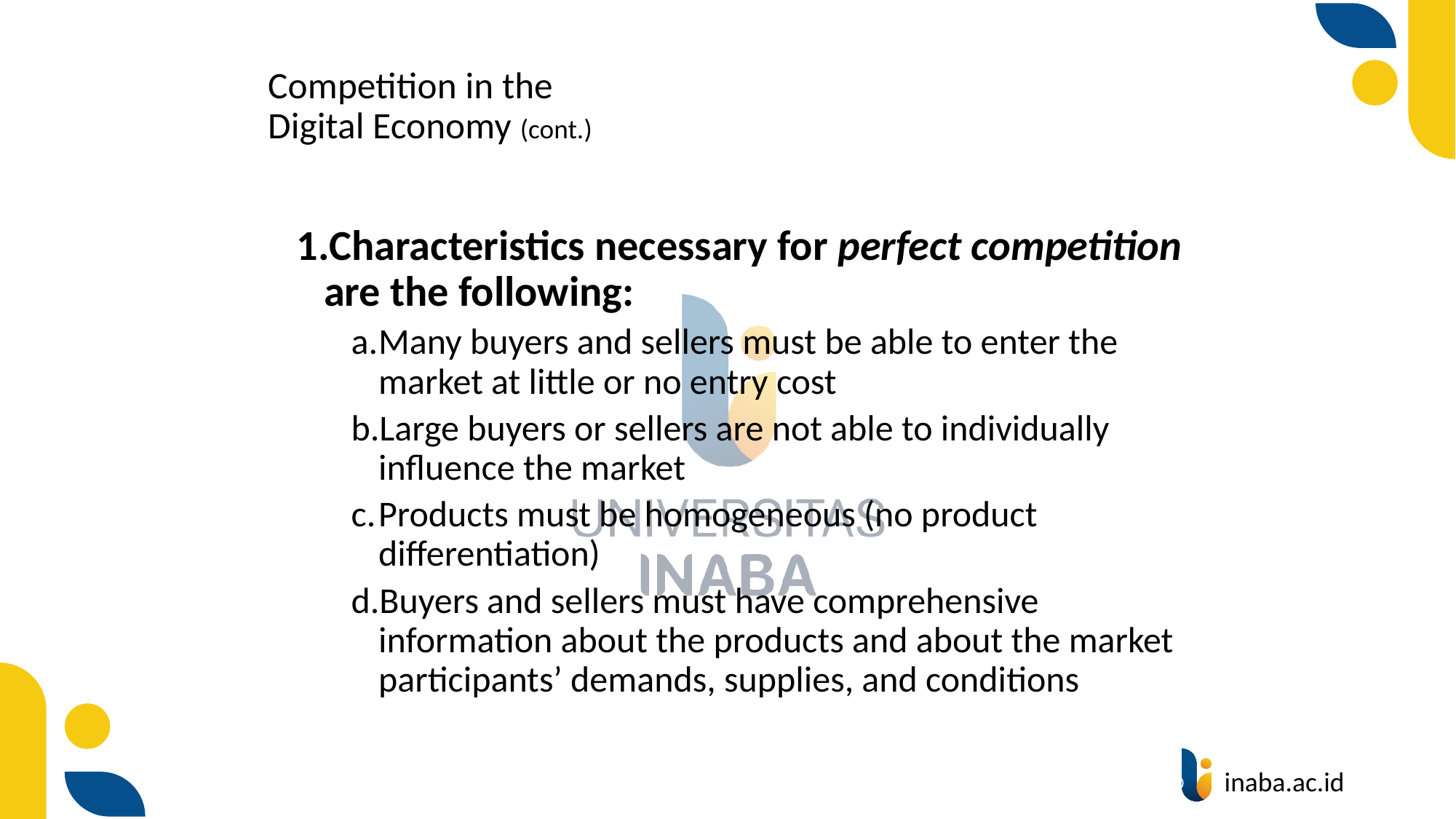

# Competition in the Digital Economy (cont.)
Characteristics necessary for perfect competition are the following:
Many buyers and sellers must be able to enter the market at little or no entry cost
Large buyers or sellers are not able to individually influence the market
Products must be homogeneous (no product differentiation)
Buyers and sellers must have comprehensive information about the products and about the market participants’ demands, supplies, and conditions
75
© Prentice Hall 2020